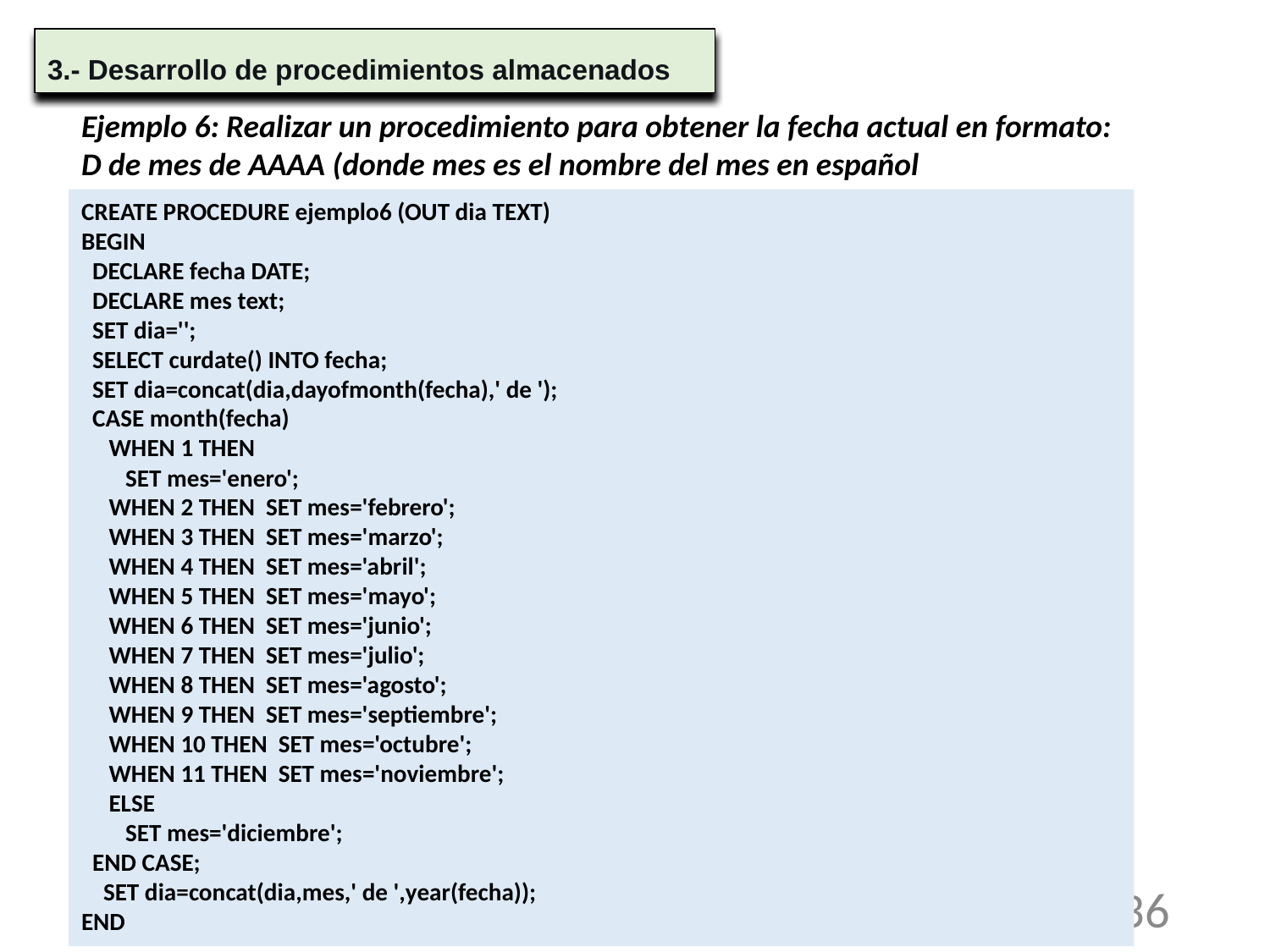

3.- Desarrollo de procedimientos almacenados
Ejemplo 6: Realizar un procedimiento para obtener la fecha actual en formato:
D de mes de AAAA (donde mes es el nombre del mes en español
CREATE PROCEDURE ejemplo6 (OUT dia TEXT)
BEGIN
  DECLARE fecha DATE;
  DECLARE mes text;
  SET dia='';
  SELECT curdate() INTO fecha;
  SET dia=concat(dia,dayofmonth(fecha),' de ');
  CASE month(fecha)
     WHEN 1 THEN
        SET mes='enero';
     WHEN 2 THEN  SET mes='febrero';
     WHEN 3 THEN  SET mes='marzo';
     WHEN 4 THEN  SET mes='abril';
     WHEN 5 THEN  SET mes='mayo';
     WHEN 6 THEN  SET mes='junio';
     WHEN 7 THEN  SET mes='julio';
     WHEN 8 THEN  SET mes='agosto';
     WHEN 9 THEN  SET mes='septiembre';
     WHEN 10 THEN  SET mes='octubre';
     WHEN 11 THEN  SET mes='noviembre';
     ELSE
        SET mes='diciembre';
  END CASE;
    SET dia=concat(dia,mes,' de ',year(fecha));
END
36